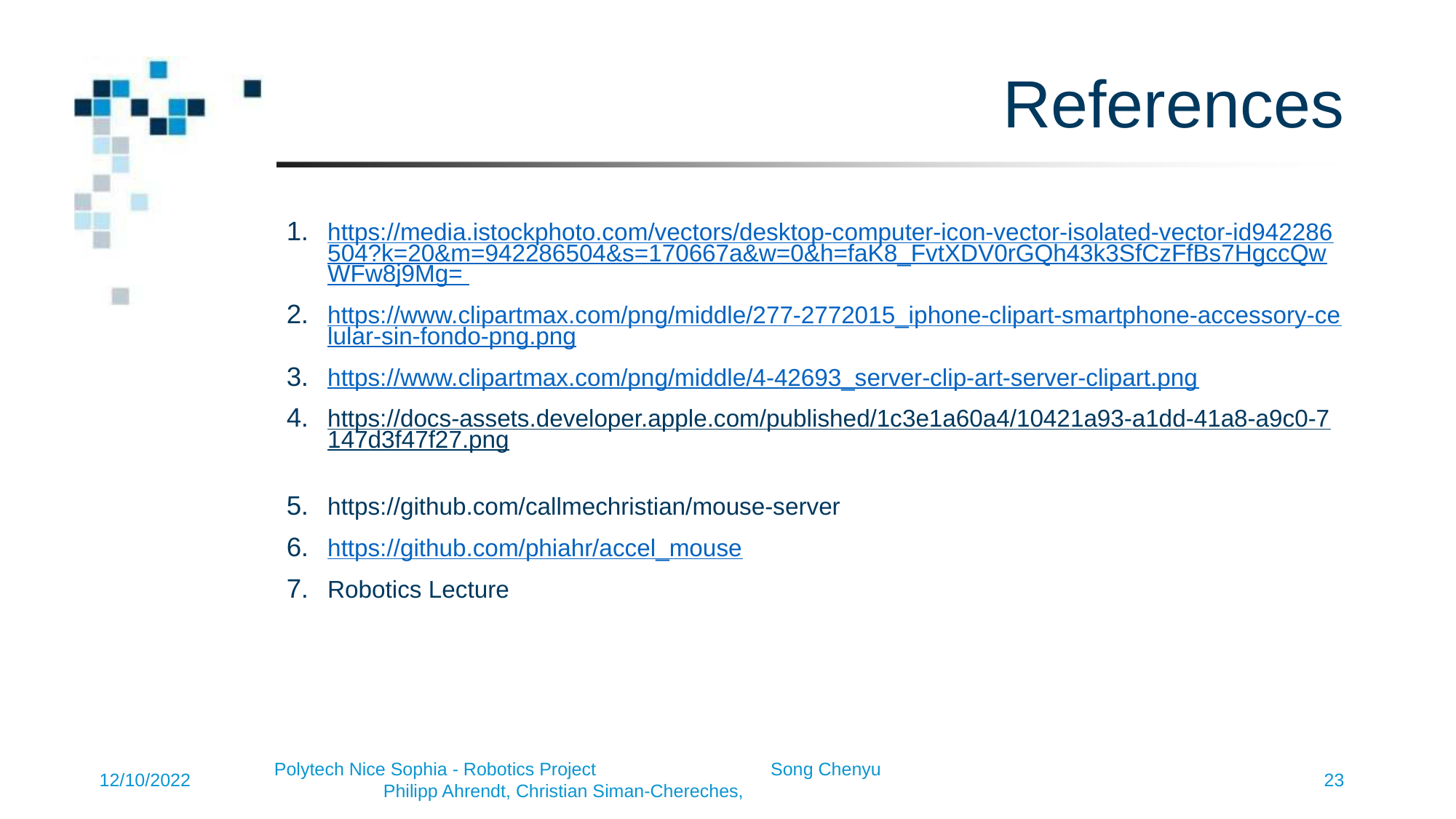

# References
https://media.istockphoto.com/vectors/desktop-computer-icon-vector-isolated-vector-id942286504?k=20&m=942286504&s=170667a&w=0&h=faK8_FvtXDV0rGQh43k3SfCzFfBs7HgccQwWFw8j9Mg=
https://www.clipartmax.com/png/middle/277-2772015_iphone-clipart-smartphone-accessory-celular-sin-fondo-png.png
https://www.clipartmax.com/png/middle/4-42693_server-clip-art-server-clipart.png
https://docs-assets.developer.apple.com/published/1c3e1a60a4/10421a93-a1dd-41a8-a9c0-7147d3f47f27.png
https://github.com/callmechristian/mouse-server
https://github.com/phiahr/accel_mouse
Robotics Lecture

23
Polytech Nice Sophia - Robotics Project 		Philipp Ahrendt, Christian Siman-Chereches, Song Chenyu
12/10/2022